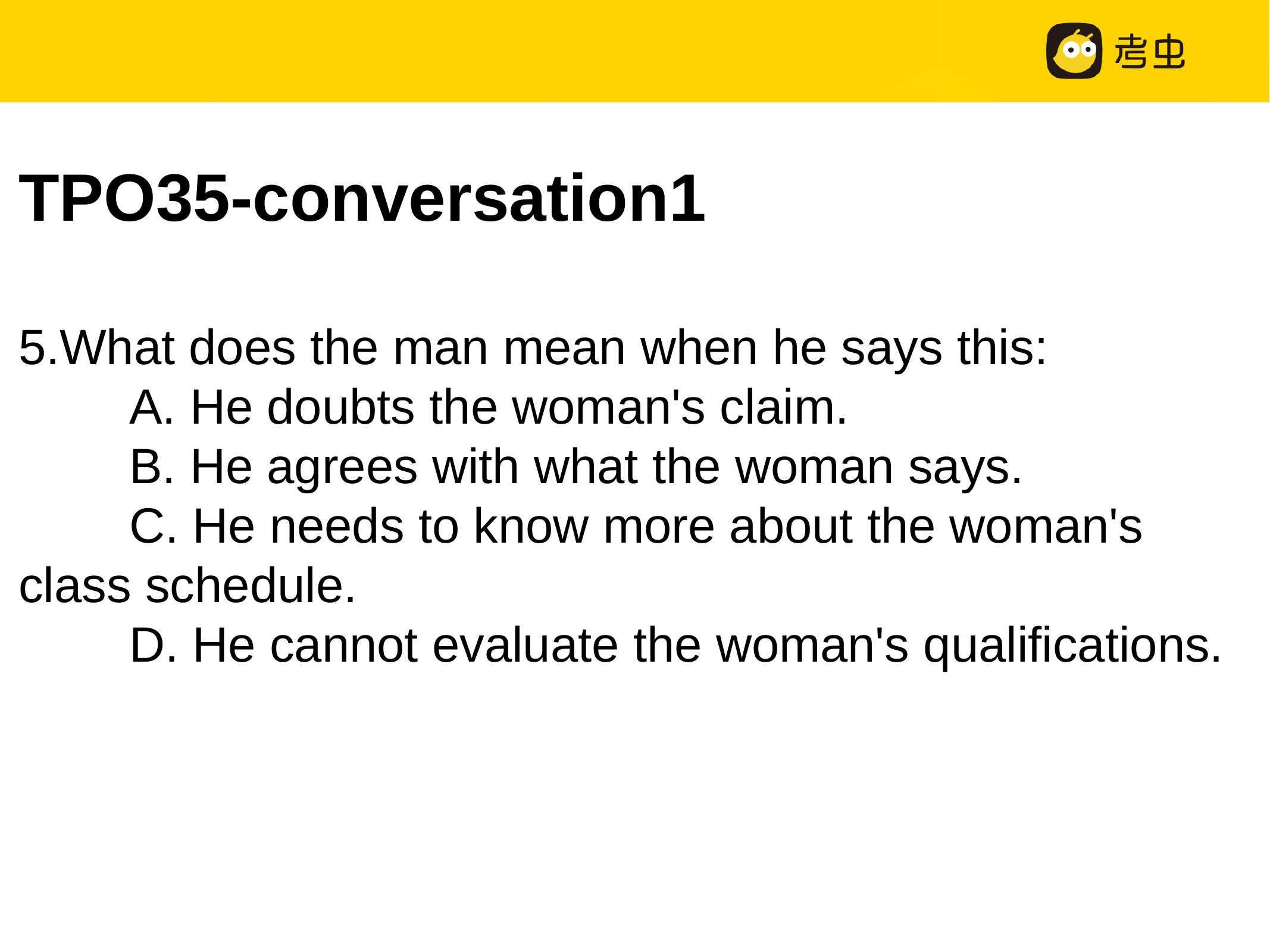

TPO35-conversation1

5.What does the man mean when he says this:
　　A. He doubts the woman's claim.
　　B. He agrees with what the woman says.
　　C. He needs to know more about the woman's class schedule.
　　D. He cannot evaluate the woman's qualifications.